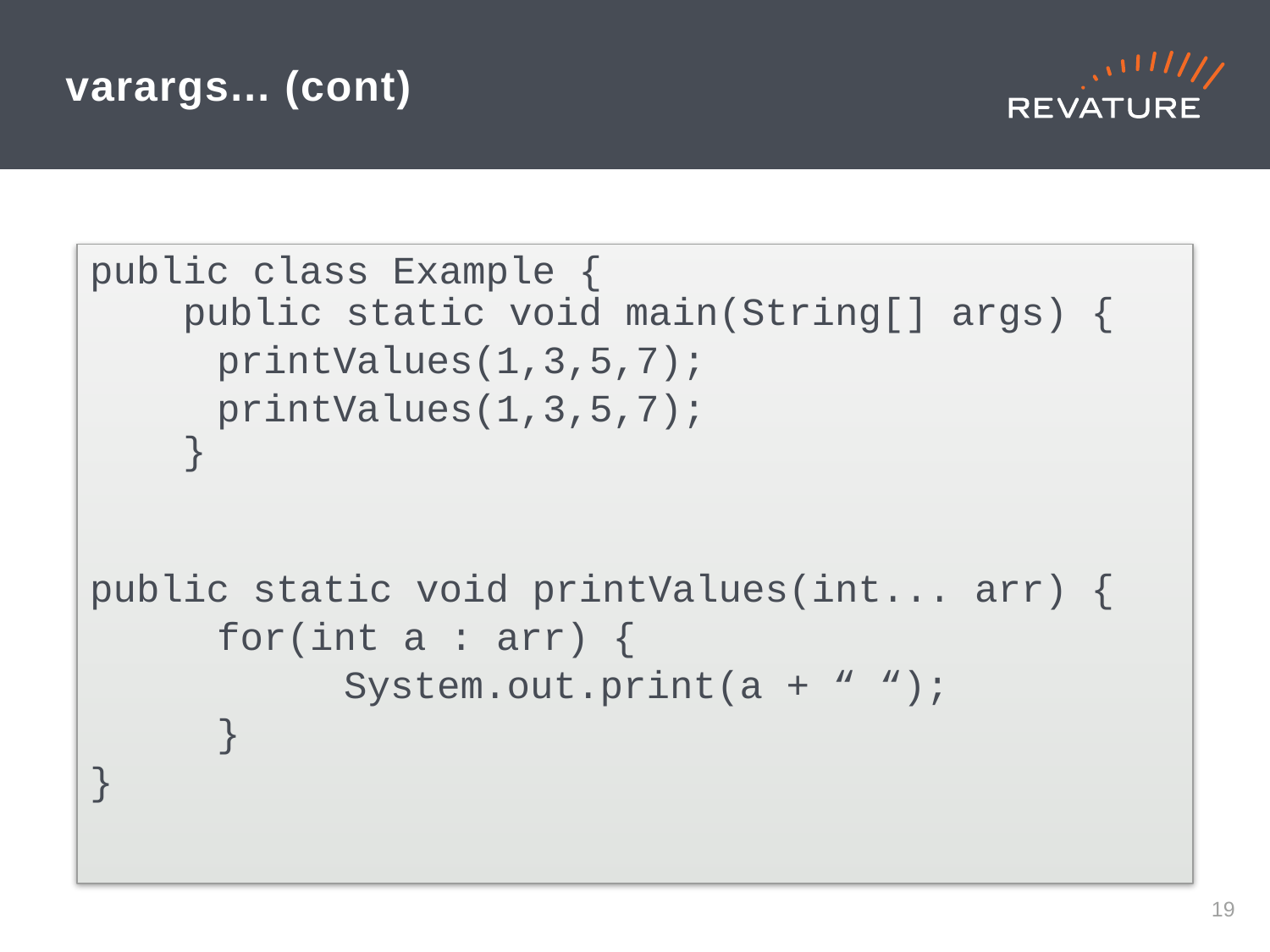

# varargs... (cont)
public class Example {
    public static void main(String[] args) {
	printValues(1,3,5,7);
	printValues(1,3,5,7);
    }

public static void printValues(int... arr) {
	for(int a : arr) {
		System.out.print(a + “ “);
	}
}

19